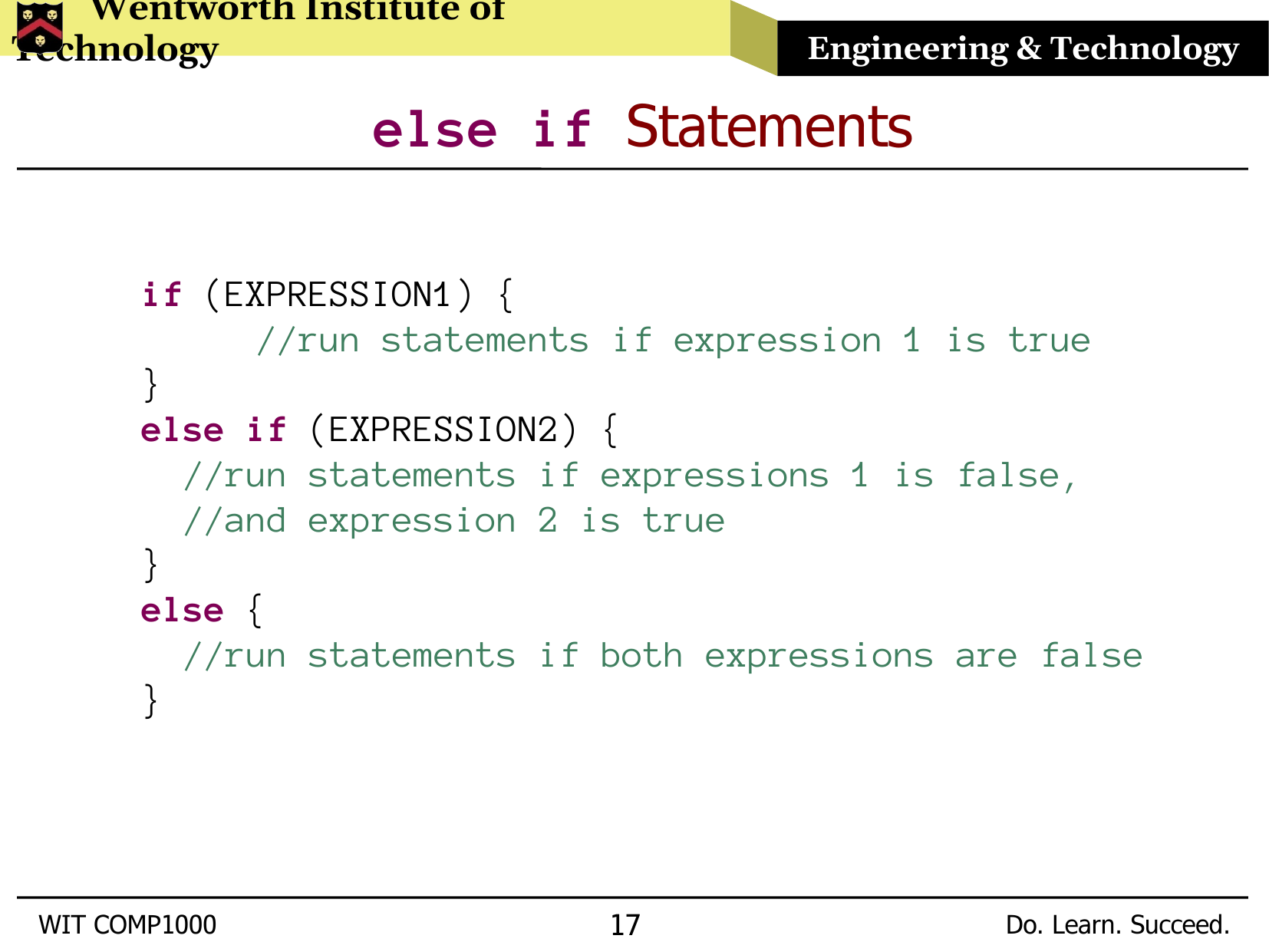

# else if Statements
if (EXPRESSION1) {
	//run statements if expression 1 is true
}
else if (EXPRESSION2) {
  //run statements if expressions 1 is false,
  //and expression 2 is true
}
else {
  //run statements if both expressions are false
}